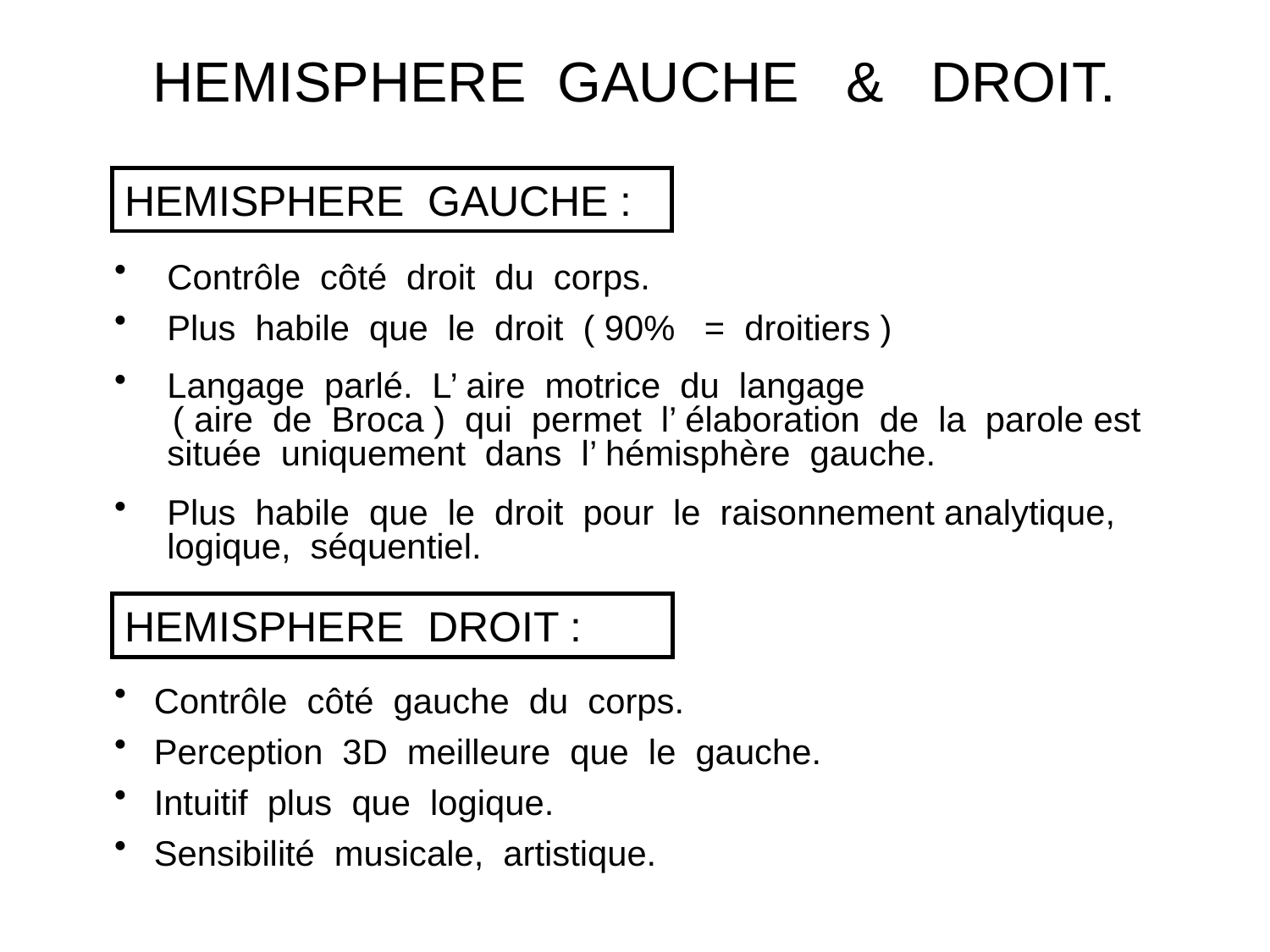

HEMISPHERE  GAUCHE   &   DROIT.

HEMISPHERE  GAUCHE :
Contrôle  côté  droit  du  corps.

Plus  habile  que  le  droit  ( 90%   =  droitiers )

Langage  parlé.  L’ aire  motrice  du  langage
      ( aire  de  Broca )  qui  permet  l’ élaboration  de  la  parole est  située  uniquement  dans  l’ hémisphère  gauche.

Plus  habile  que  le  droit  pour  le  raisonnement analytique,  logique,  séquentiel.
HEMISPHERE  DROIT :
Contrôle  côté  gauche  du  corps.

Perception  3D  meilleure  que  le  gauche.

Intuitif  plus  que  logique.

Sensibilité  musicale,  artistique.